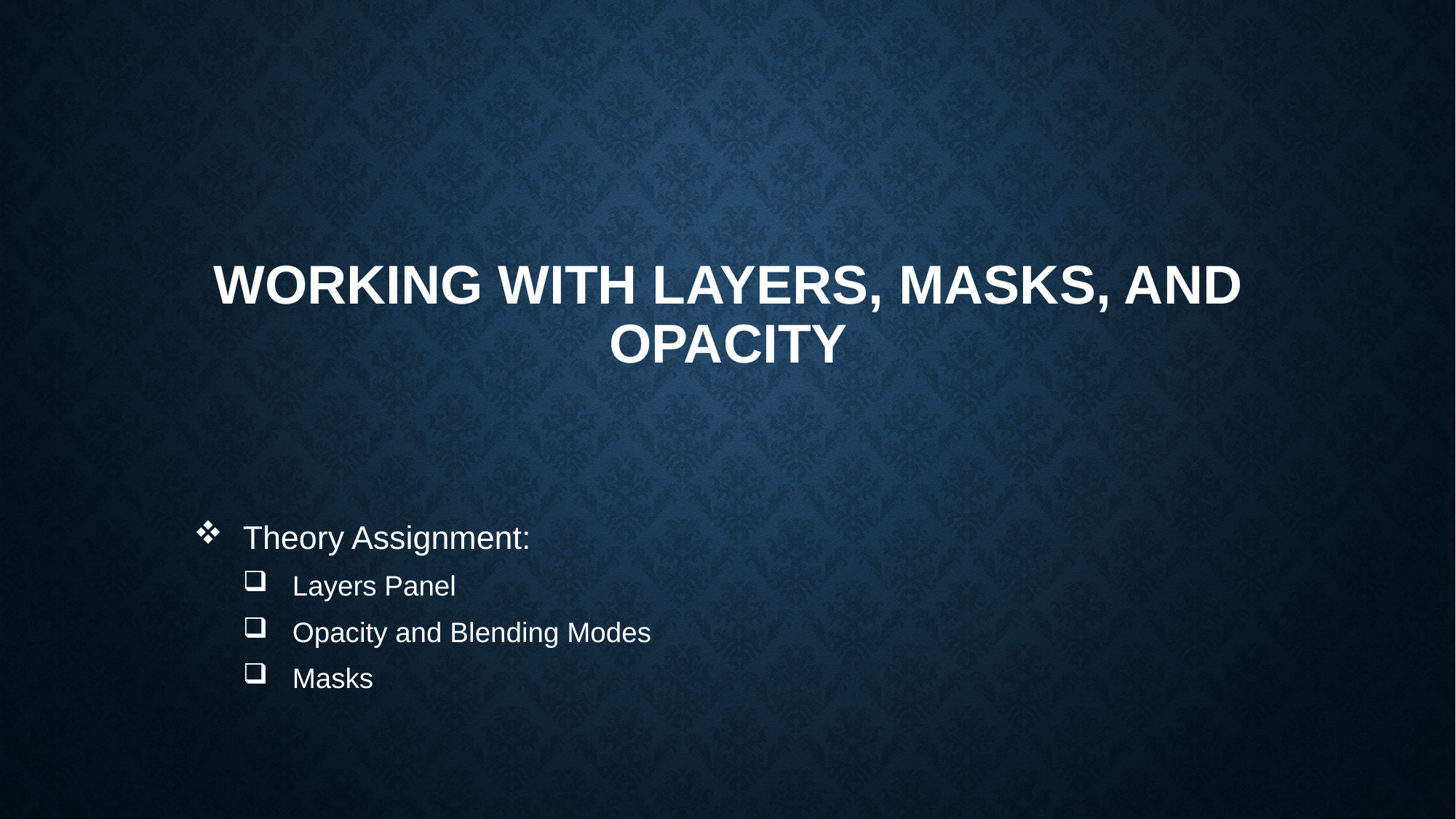

# Working with Layers, Masks, and Opacity
Theory Assignment:
Layers Panel
Opacity and Blending Modes
Masks